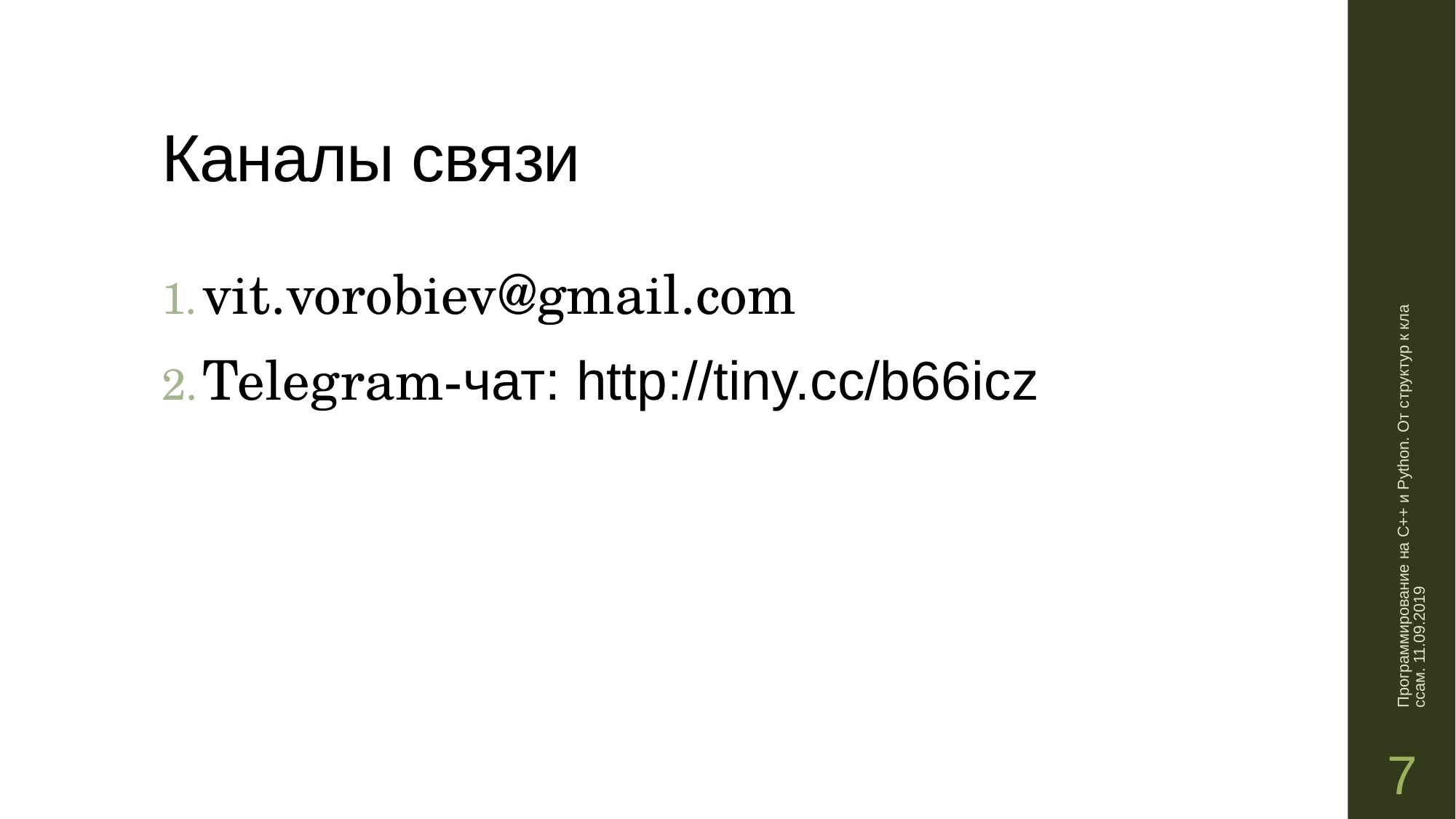

# Каналы связи
vit.vorobiev@gmail.com
Telegram-чат: http://tiny.cc/b66icz
Программирование на C++ и Python. От структур к классам. 11.09.2019
7